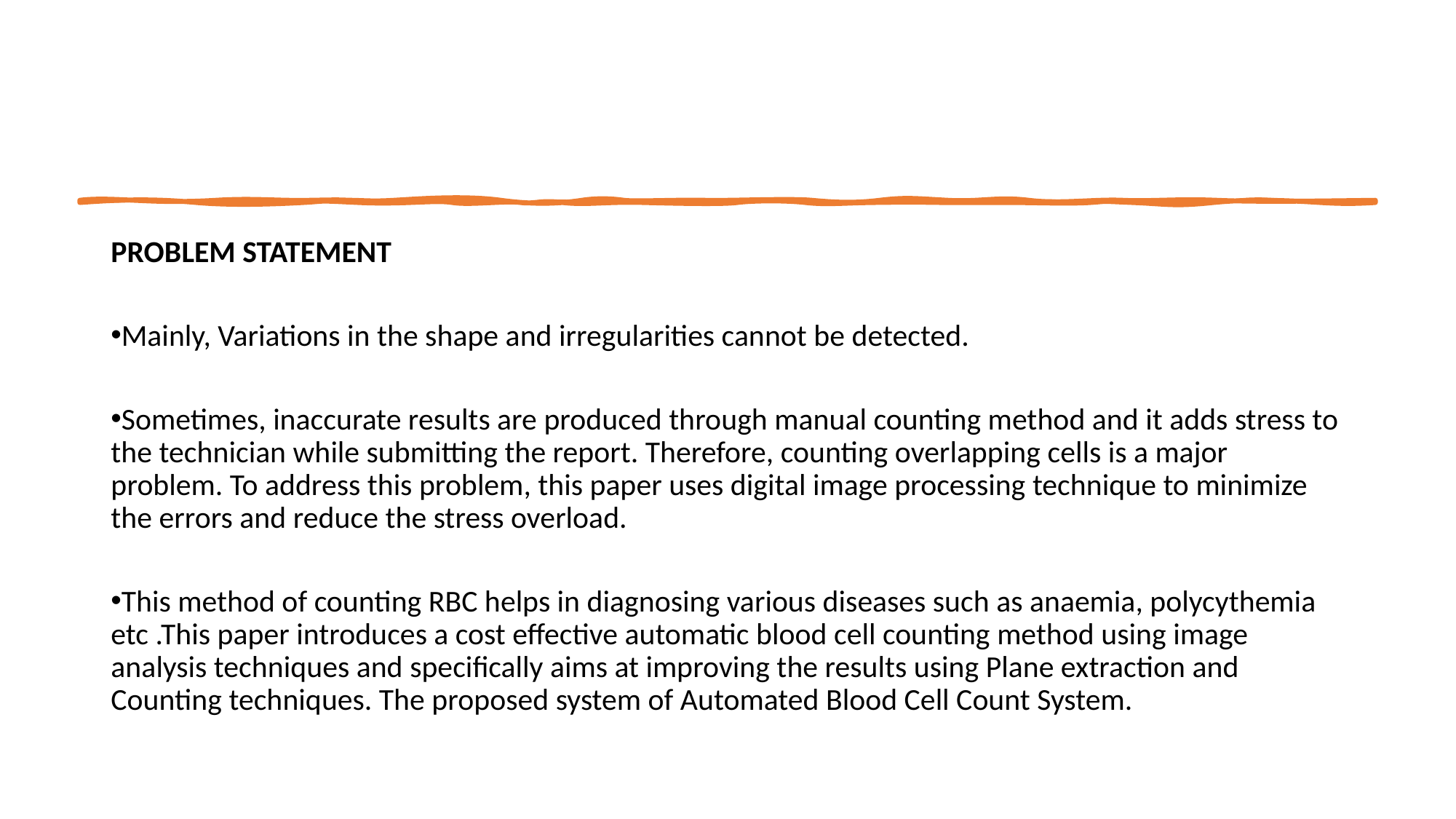

PROBLEM STATEMENT

Mainly, Variations in the shape and irregularities cannot be detected.

Sometimes, inaccurate results are produced through manual counting method and it adds stress to the technician while submitting the report. Therefore, counting overlapping cells is a major problem. To address this problem, this paper uses digital image processing technique to minimize the errors and reduce the stress overload.

This method of counting RBC helps in diagnosing various diseases such as anaemia, polycythemia etc .This paper introduces a cost effective automatic blood cell counting method using image analysis techniques and specifically aims at improving the results using Plane extraction and Counting techniques. The proposed system of Automated Blood Cell Count System.